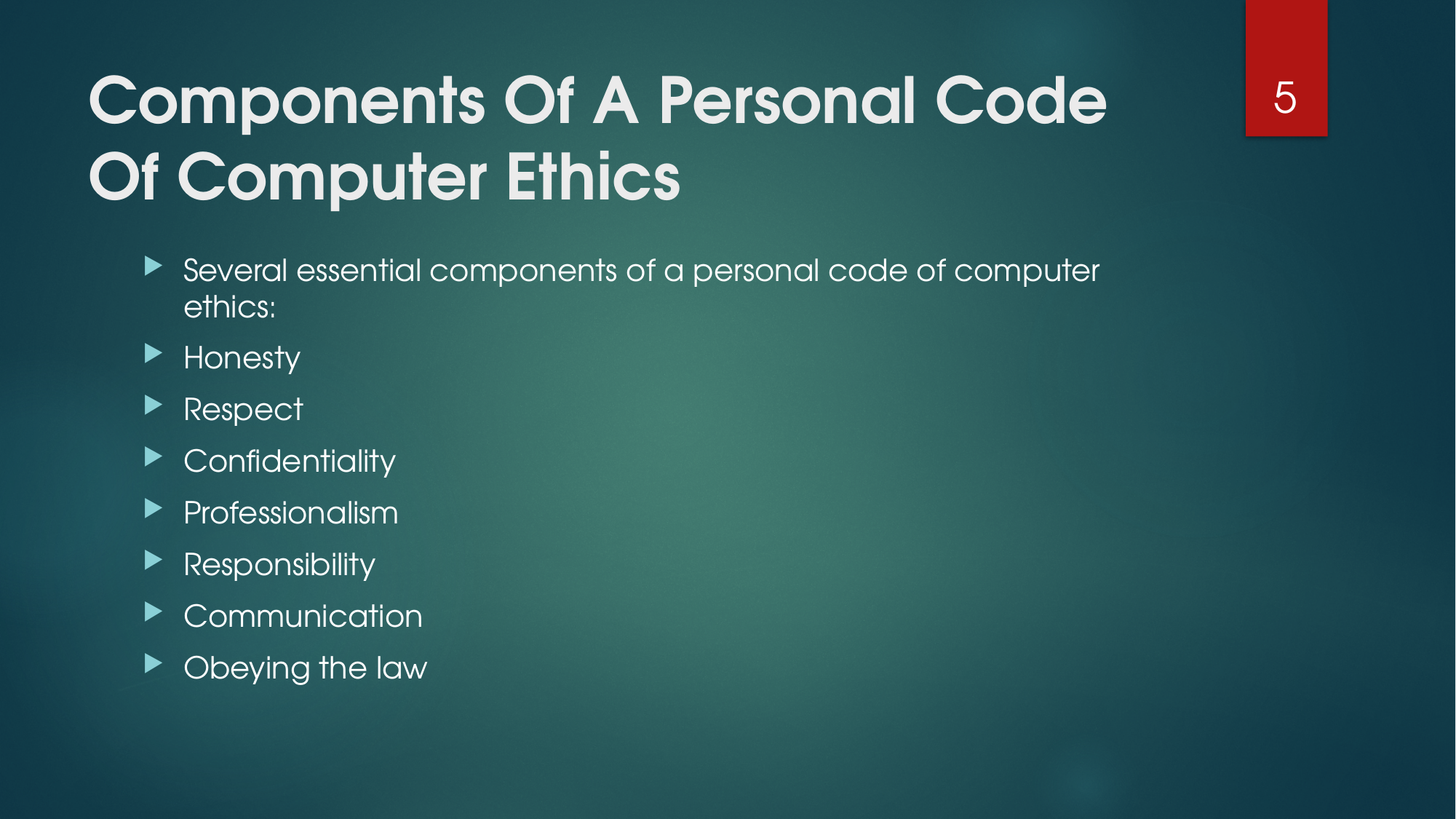

5
# Components Of A Personal Code Of Computer Ethics
Several essential components of a personal code of computer ethics:
Honesty
Respect
Confidentiality
Professionalism
Responsibility
Communication
Obeying the law